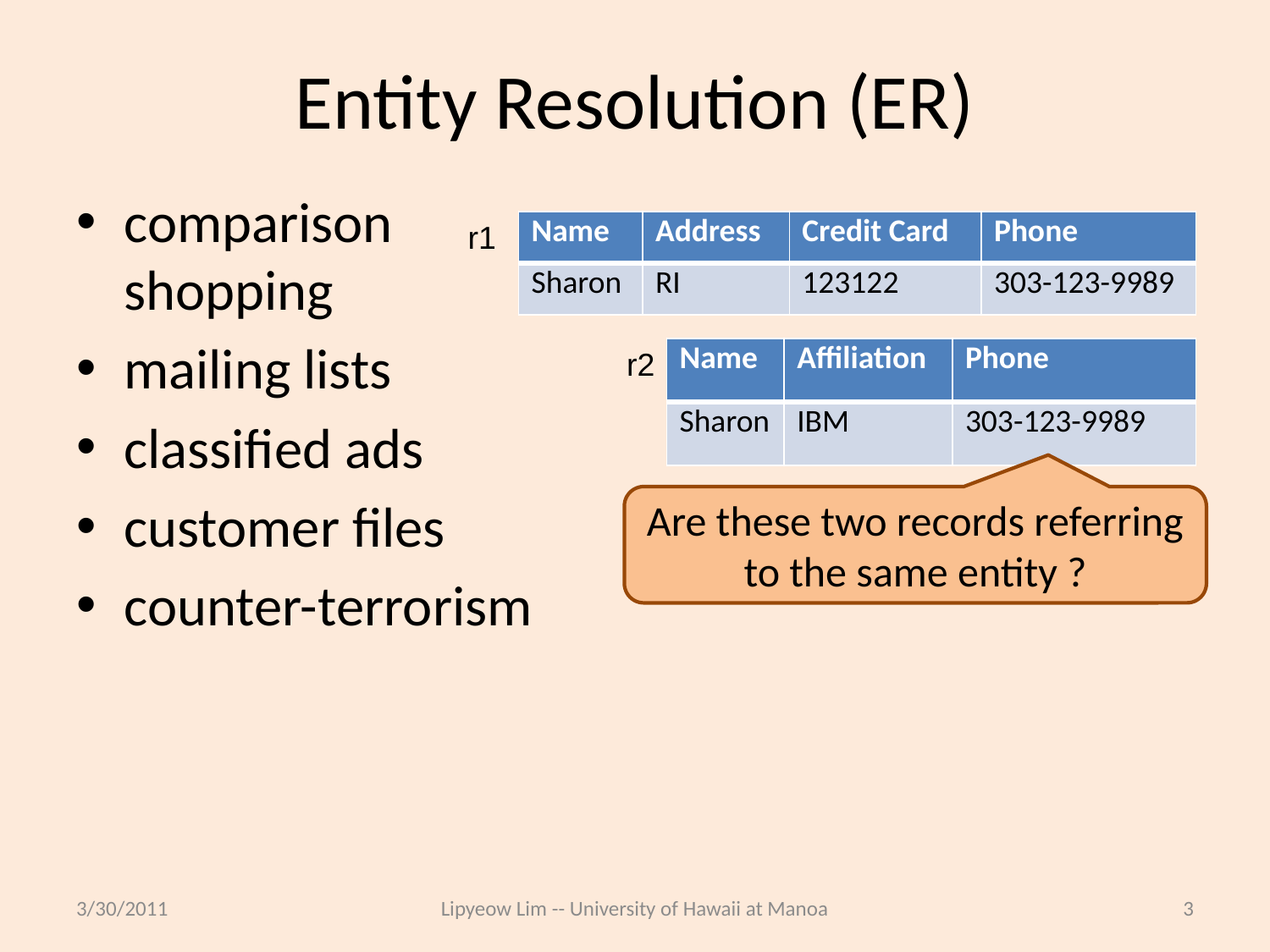

# Entity Resolution (ER)
comparison shopping
mailing lists
classified ads
customer files
counter-terrorism
r1
| Name | Address | Credit Card | Phone |
| --- | --- | --- | --- |
| Sharon | RI | 123122 | 303-123-9989 |
r2
| Name | Affiliation | Phone |
| --- | --- | --- |
| Sharon | IBM | 303-123-9989 |
Are these two records referring to the same entity ?
3/30/2011
Lipyeow Lim -- University of Hawaii at Manoa
3